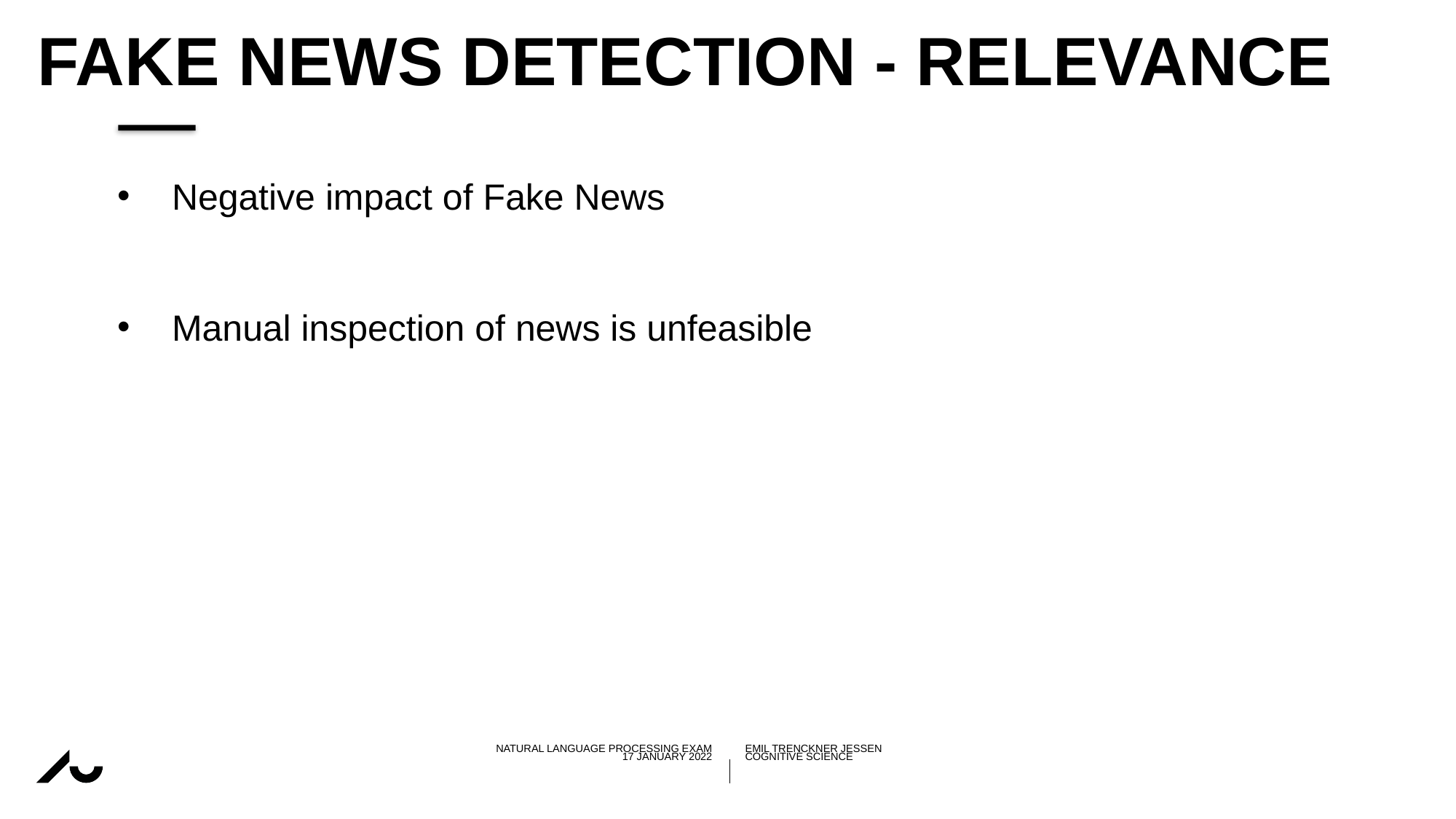

# Fake News Detection - Relevance
Negative impact of Fake News

Manual inspection of news is unfeasible